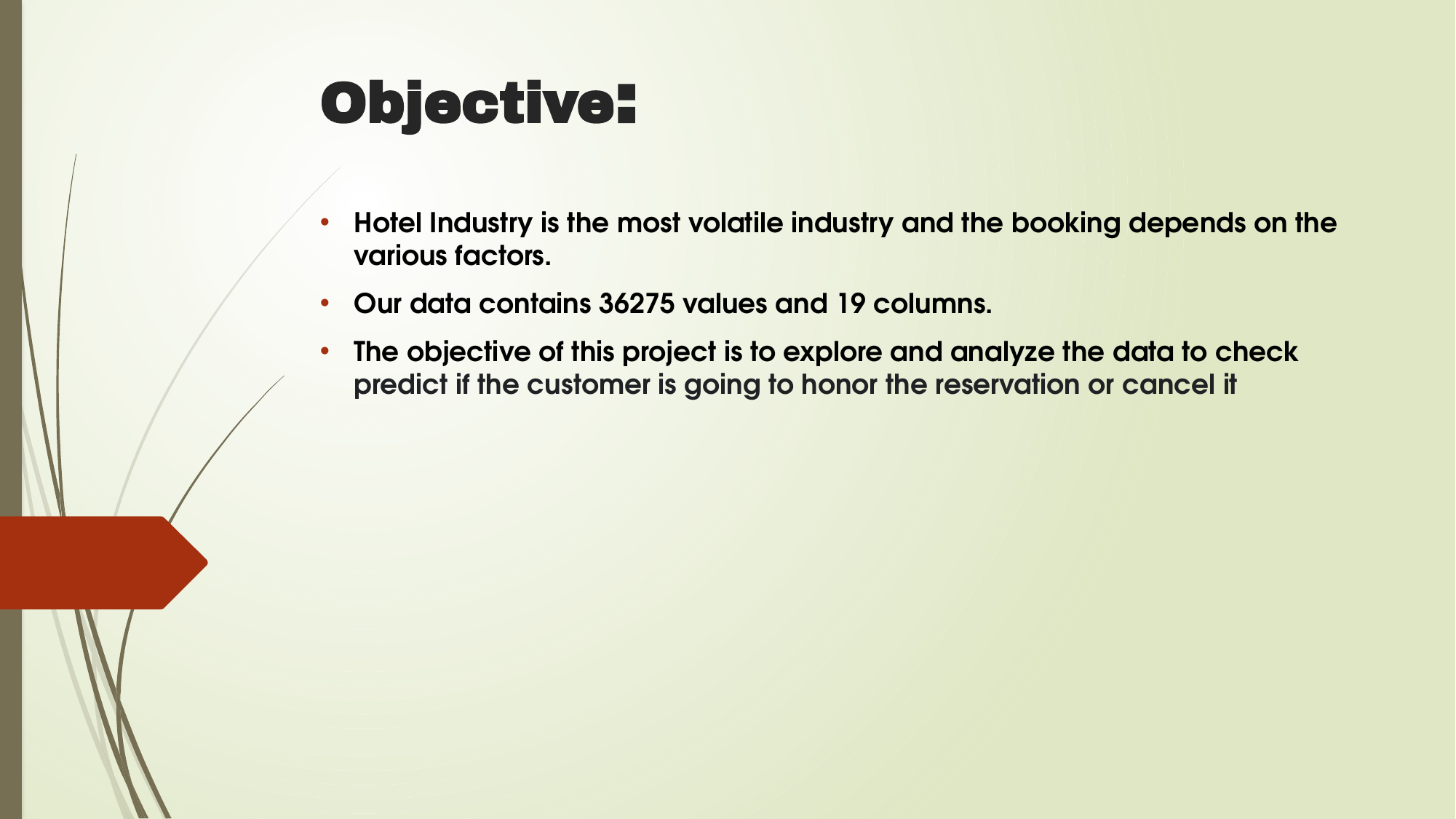

# Objective:
Hotel Industry is the most volatile industry and the booking depends on the various factors.
Our data contains 36275 values and 19 columns.
The objective of this project is to explore and analyze the data to check  predict if the customer is going to honor the reservation or cancel it